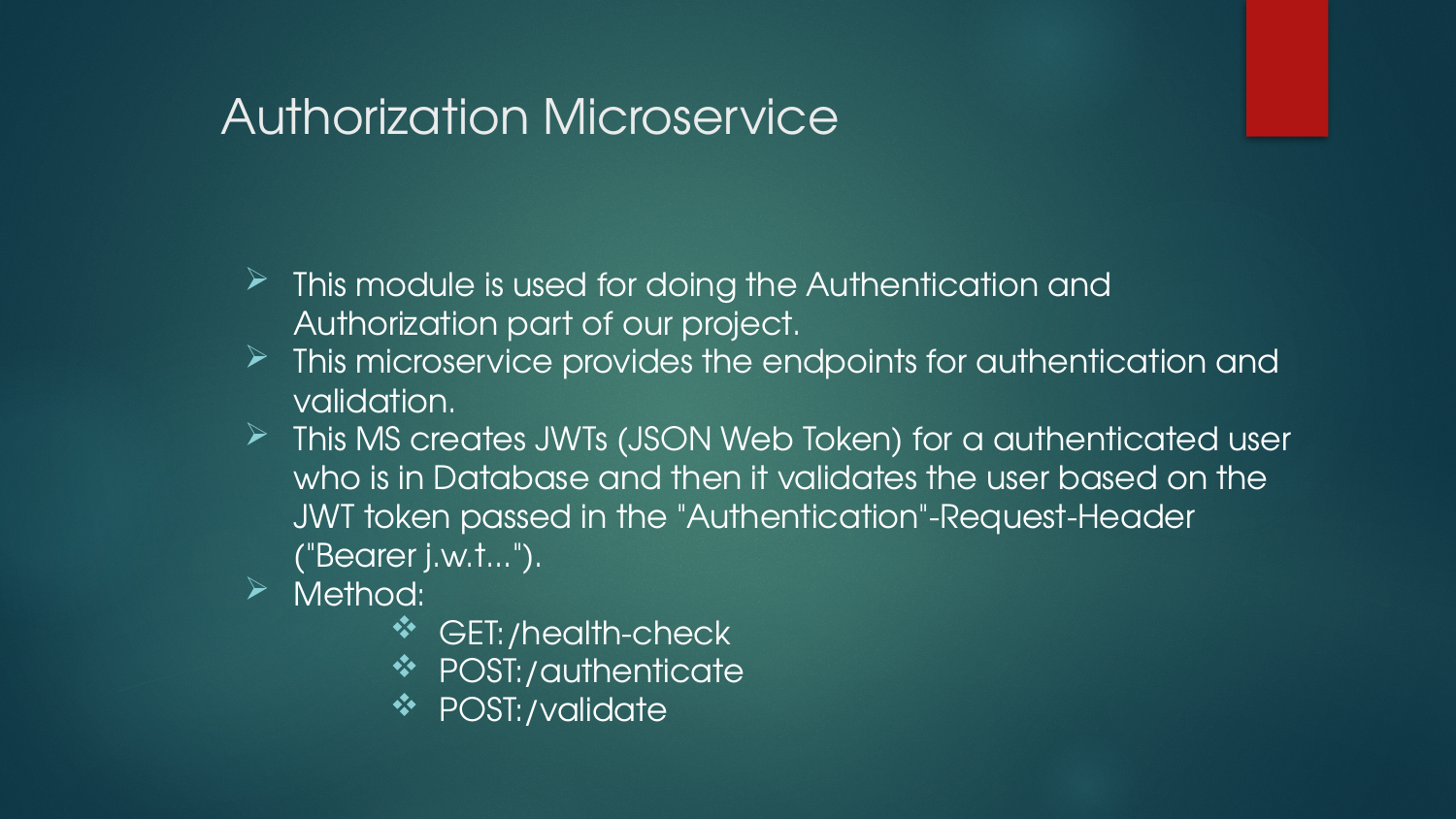

# Authorization Microservice
This module is used for doing the Authentication and Authorization part of our project.
This microservice provides the endpoints for authentication and validation.
This MS creates JWTs (JSON Web Token) for a authenticated user who is in Database and then it validates the user based on the JWT token passed in the "Authentication"-Request-Header ("Bearer j.w.t...").
Method:
GET:/health-check
POST:/authenticate
POST:/validate